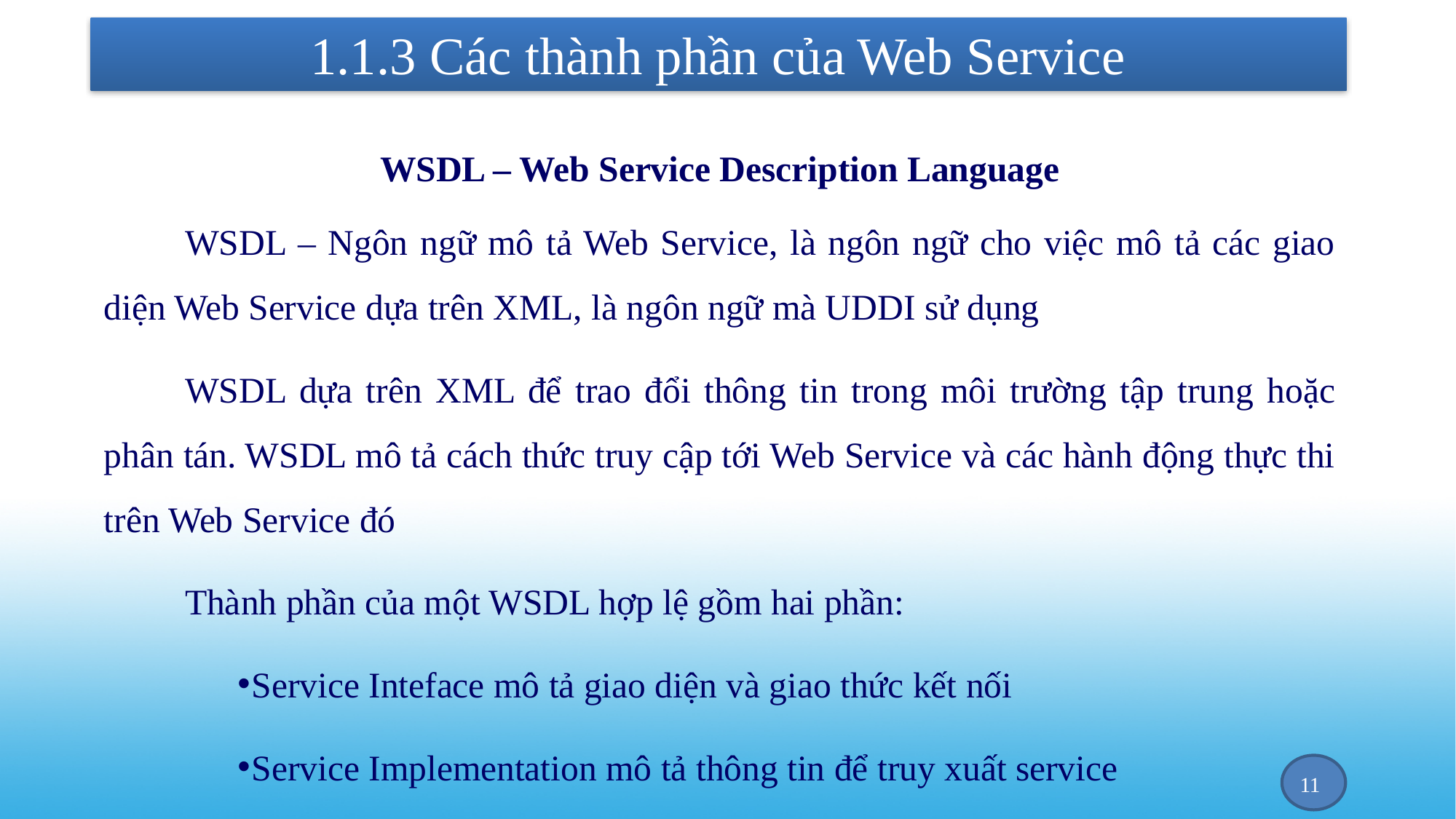

# 1.1.3 Các thành phần của Web Service
WSDL – Web Service Description Language
WSDL – Ngôn ngữ mô tả Web Service, là ngôn ngữ cho việc mô tả các giao diện Web Service dựa trên XML, là ngôn ngữ mà UDDI sử dụng
WSDL dựa trên XML để trao đổi thông tin trong môi trường tập trung hoặc phân tán. WSDL mô tả cách thức truy cập tới Web Service và các hành động thực thi trên Web Service đó
Thành phần của một WSDL hợp lệ gồm hai phần:
Service Inteface mô tả giao diện và giao thức kết nối
Service Implementation mô tả thông tin để truy xuất service

11